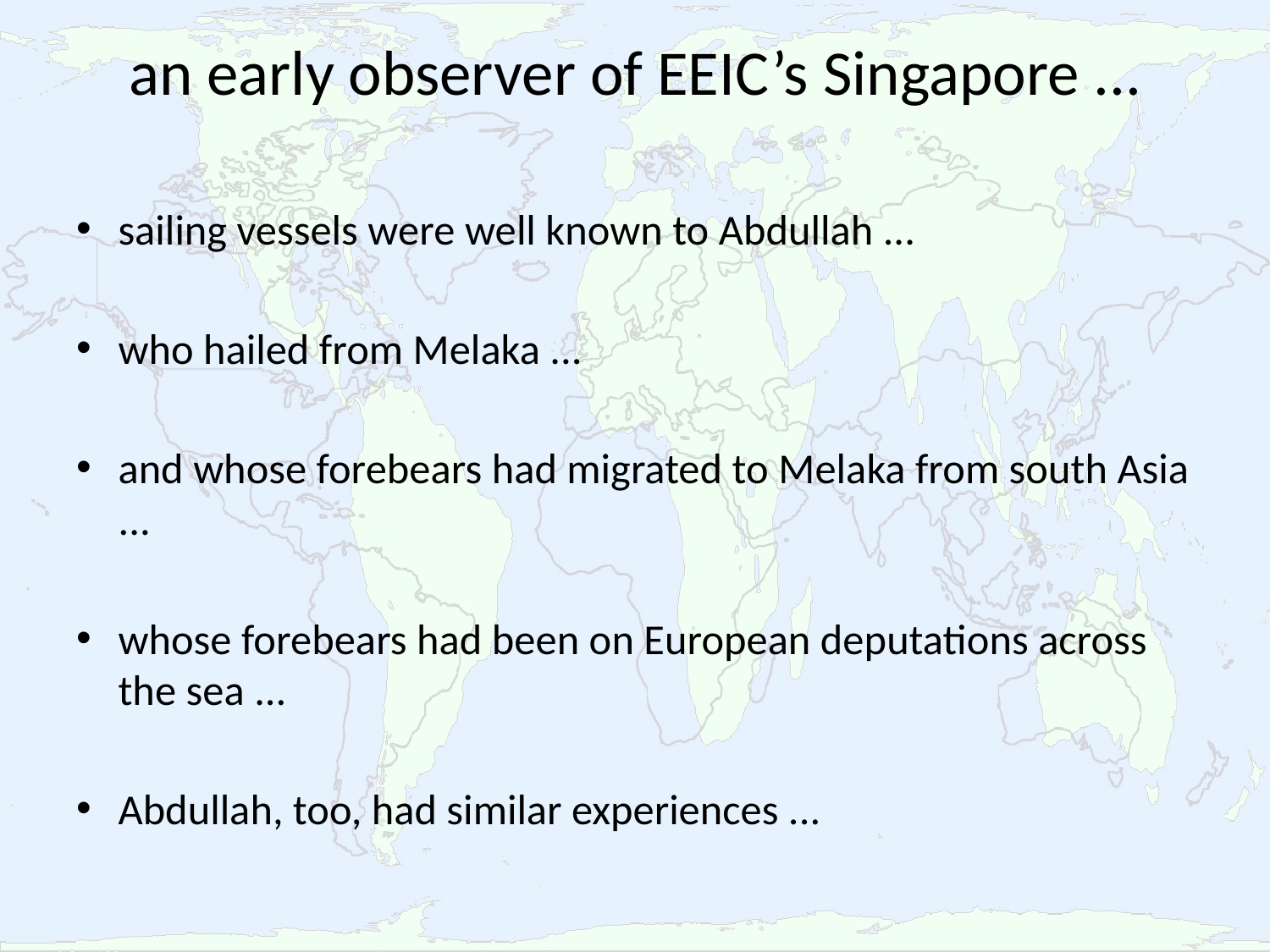

# an early observer of EEIC’s Singapore ...
sailing vessels were well known to Abdullah ...

who hailed from Melaka ...

and whose forebears had migrated to Melaka from south Asia ...

whose forebears had been on European deputations across the sea ...

Abdullah, too, had similar experiences ...